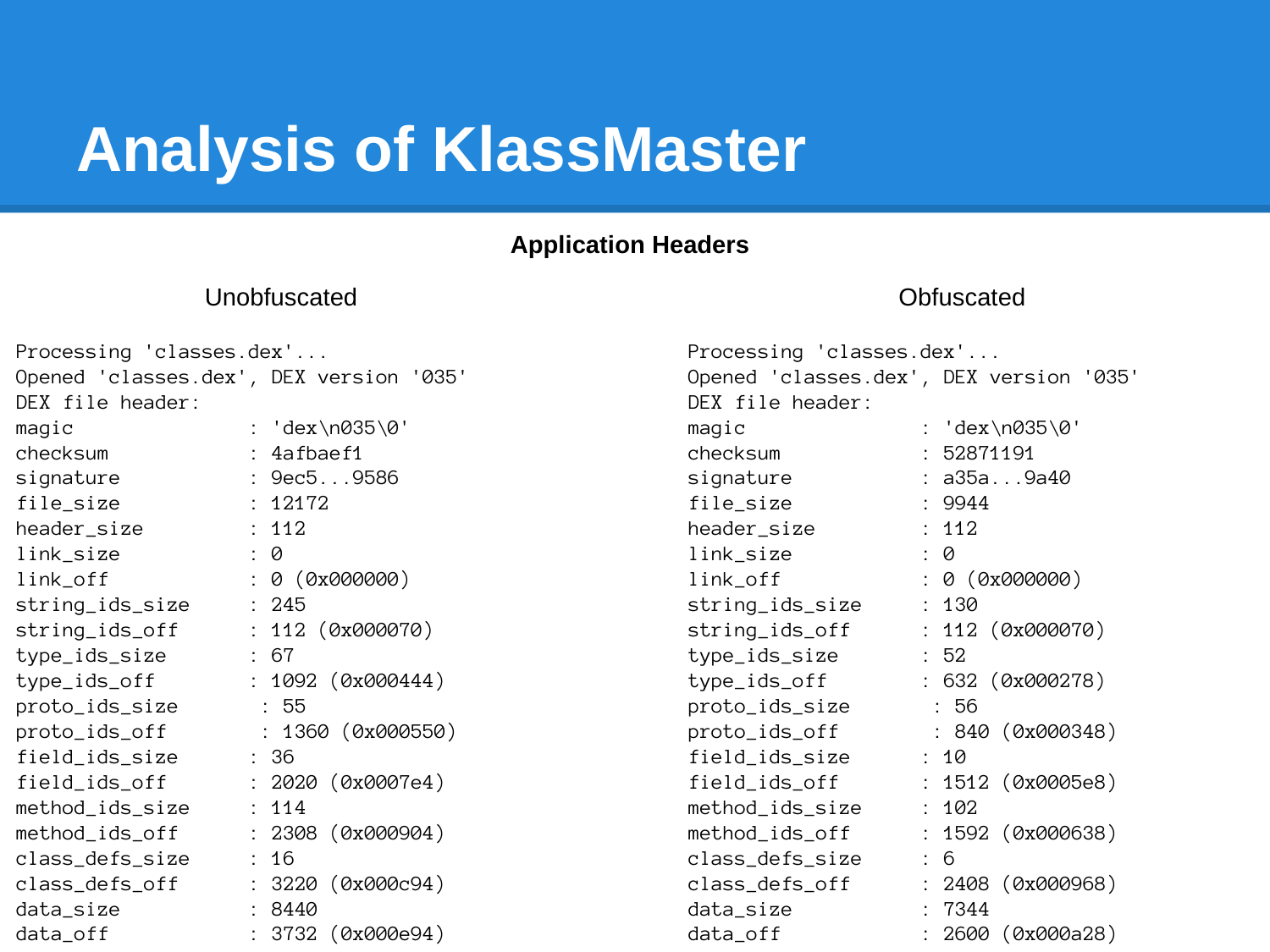

# Analysis of KlassMaster
Application Headers
Unobfuscated
Obfuscated
Processing 'classes.dex'...
Opened 'classes.dex', DEX version '035'
DEX file header:
magic               : 'dex\n035\0'
checksum            : 4afbaef1
signature           : 9ec5...9586
file_size           : 12172
header_size         : 112
link_size           : 0
link_off            : 0 (0x000000)
string_ids_size     : 245
string_ids_off      : 112 (0x000070)
type_ids_size       : 67
type_ids_off        : 1092 (0x000444)
proto_ids_size       : 55
proto_ids_off        : 1360 (0x000550)
field_ids_size      : 36
field_ids_off       : 2020 (0x0007e4)
method_ids_size     : 114
method_ids_off      : 2308 (0x000904)
class_defs_size     : 16
class_defs_off      : 3220 (0x000c94)
data_size           : 8440
data_off            : 3732 (0x000e94)
Processing 'classes.dex'...
Opened 'classes.dex', DEX version '035'
DEX file header:
magic               : 'dex\n035\0'
checksum            : 52871191
signature           : a35a...9a40
file_size           : 9944
header_size         : 112
link_size           : 0
link_off            : 0 (0x000000)
string_ids_size     : 130
string_ids_off      : 112 (0x000070)
type_ids_size       : 52
type_ids_off        : 632 (0x000278)
proto_ids_size       : 56
proto_ids_off        : 840 (0x000348)
field_ids_size      : 10
field_ids_off       : 1512 (0x0005e8)
method_ids_size     : 102
method_ids_off      : 1592 (0x000638)
class_defs_size     : 6
class_defs_off      : 2408 (0x000968)
data_size           : 7344
data_off            : 2600 (0x000a28)